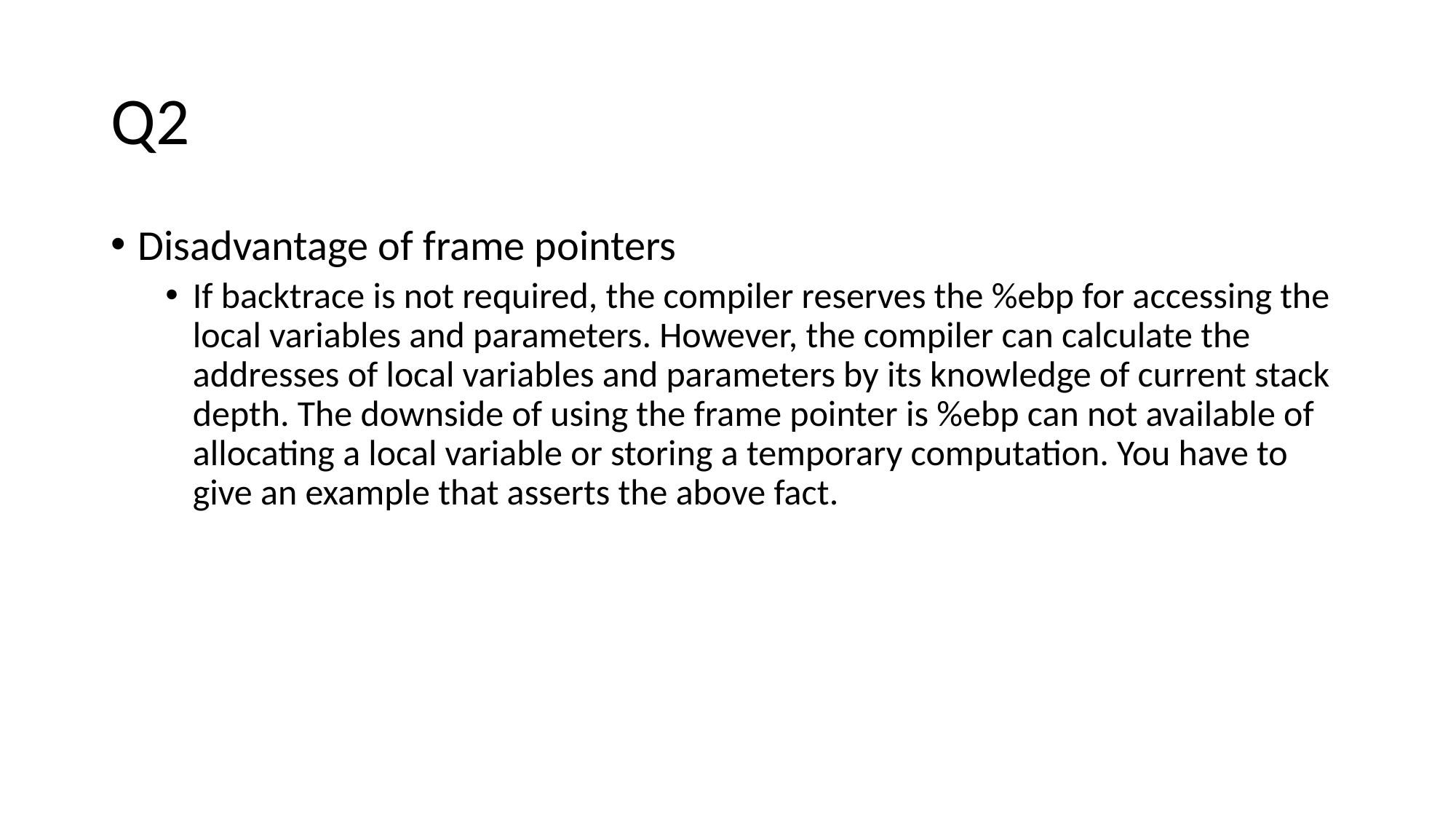

# Q2
Disadvantage of frame pointers
If backtrace is not required, the compiler reserves the %ebp for accessing the local variables and parameters. However, the compiler can calculate the addresses of local variables and parameters by its knowledge of current stack depth. The downside of using the frame pointer is %ebp can not available of allocating a local variable or storing a temporary computation. You have to give an example that asserts the above fact.